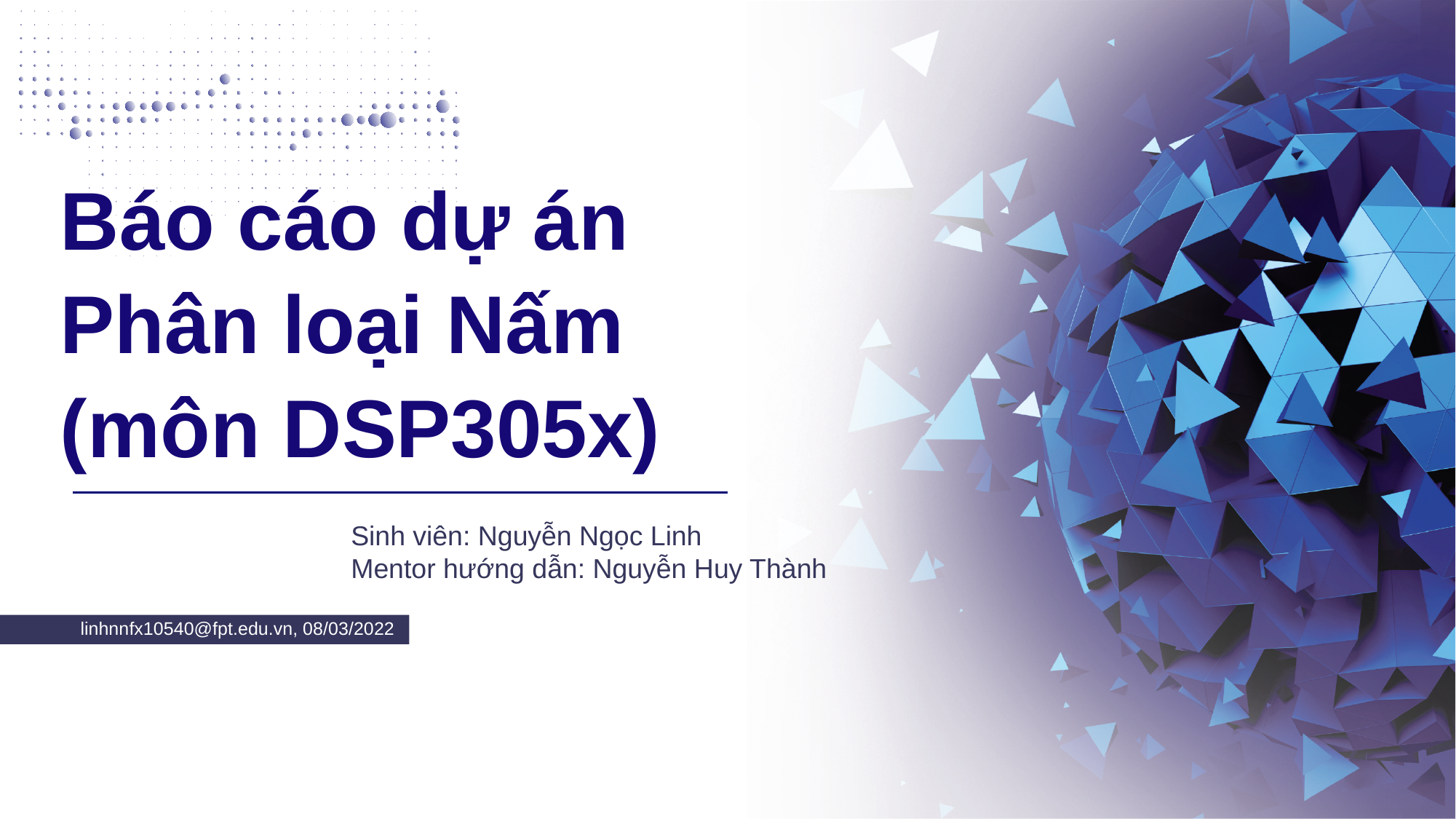

Báo cáo dự án
Phân loại Nấm
(môn DSP305x)
Sinh viên: Nguyễn Ngọc Linh
Mentor hướng dẫn: Nguyễn Huy Thành
linhnnfx10540@fpt.edu.vn, 08/03/2022